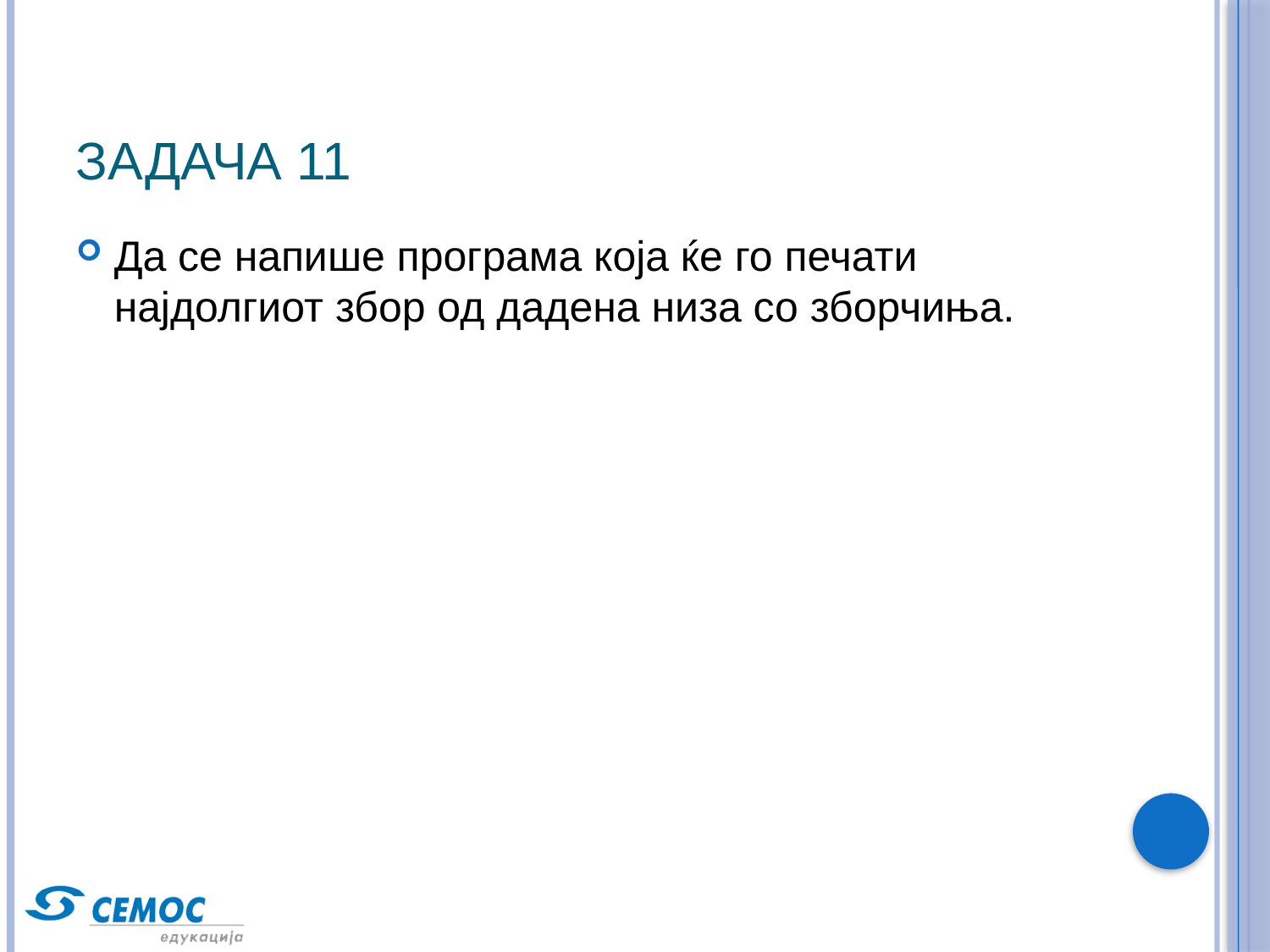

# Задача 11
Да се напише програма која ќе го печати најдолгиот збор од дадена низа со зборчиња.